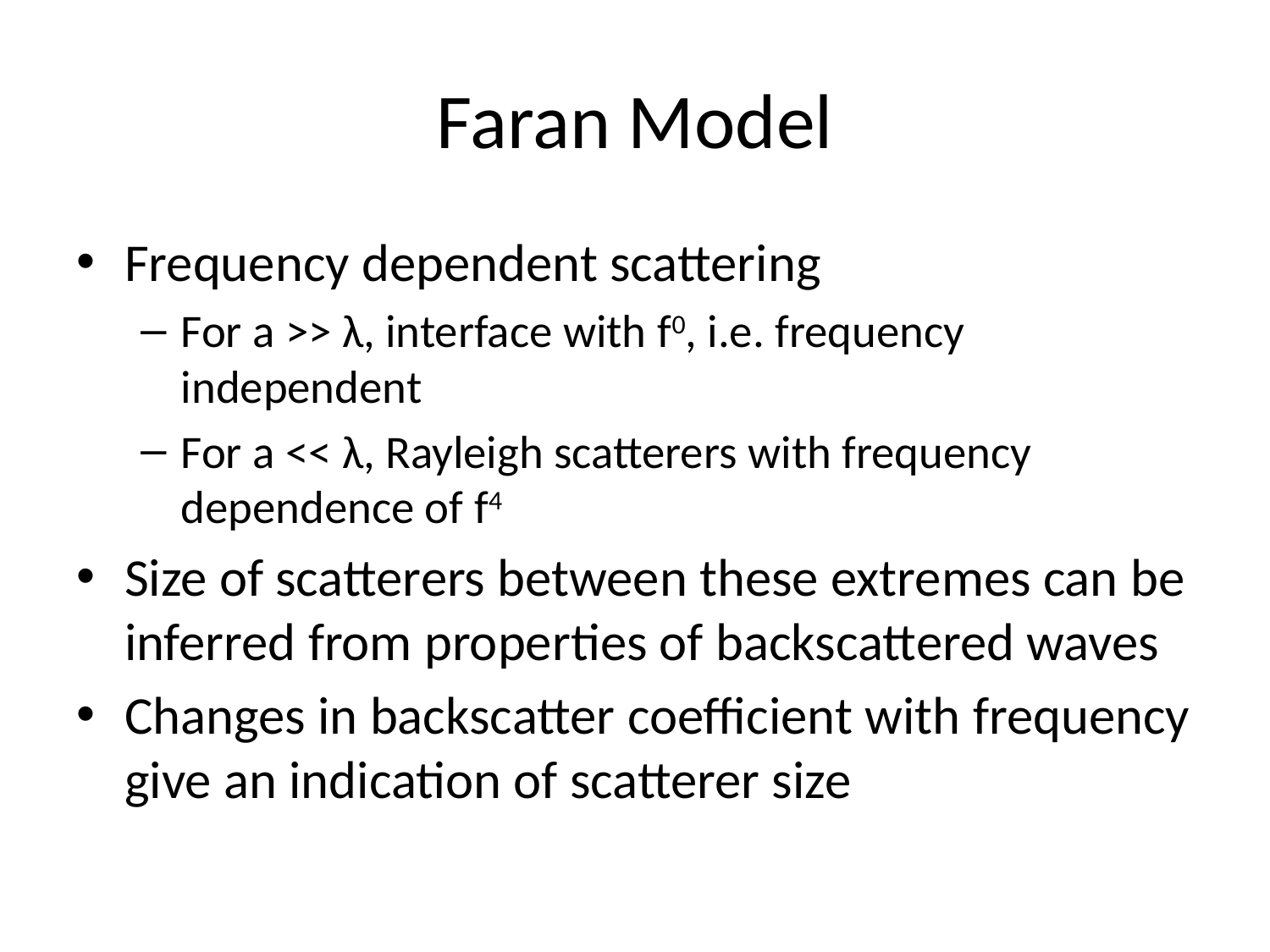

# Faran Model
Frequency dependent scattering
For a >> λ, interface with f0, i.e. frequency independent
For a << λ, Rayleigh scatterers with frequency dependence of f4
Size of scatterers between these extremes can be inferred from properties of backscattered waves
Changes in backscatter coefficient with frequency give an indication of scatterer size